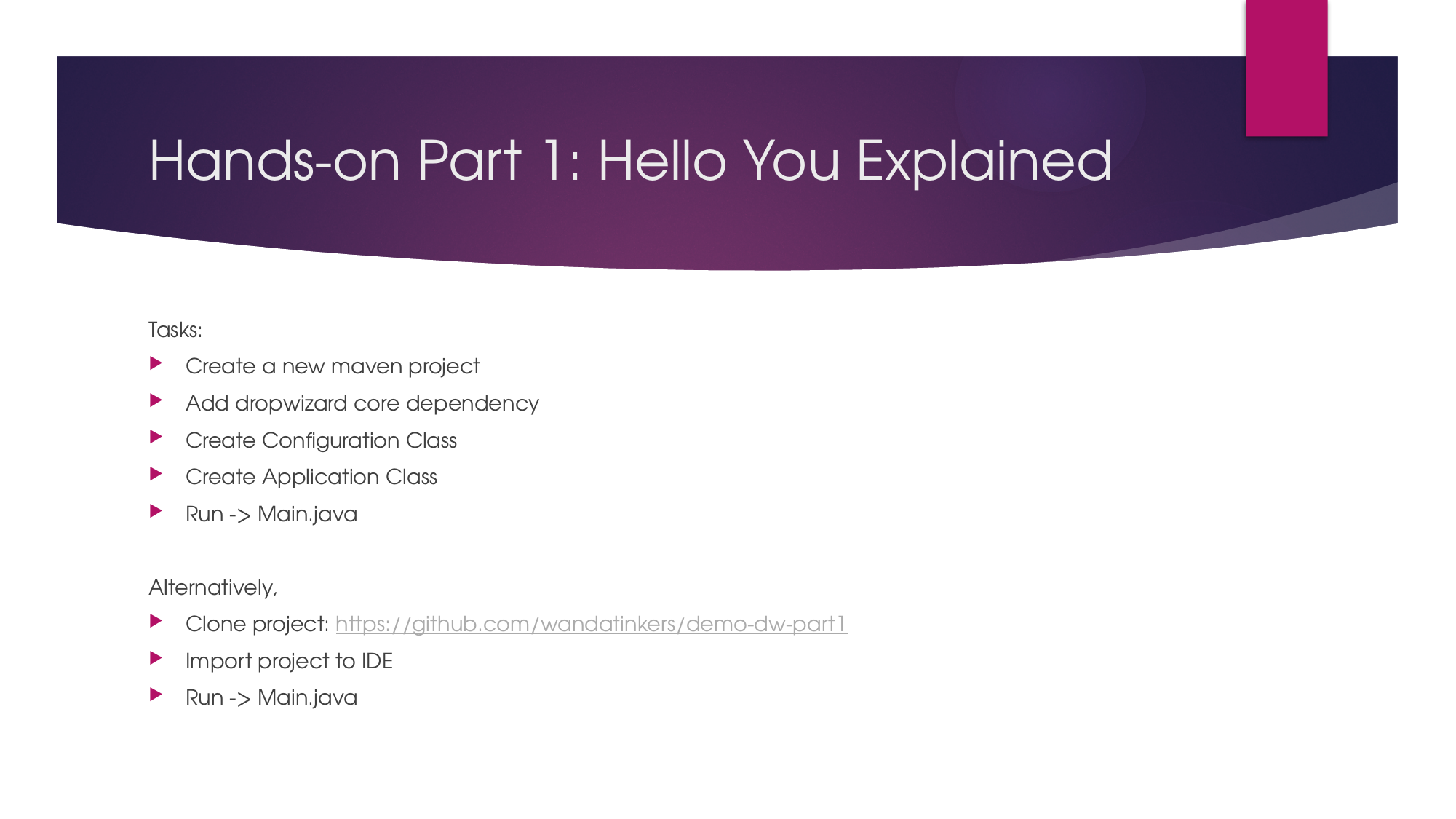

# Hands-on Part 1: Hello You Explained
Tasks:
Create a new maven project
Add dropwizard core dependency
Create Configuration Class
Create Application Class
Run -> Main.java

Alternatively,
Clone project: https://github.com/wandatinkers/demo-dw-part1
Import project to IDE
Run -> Main.java